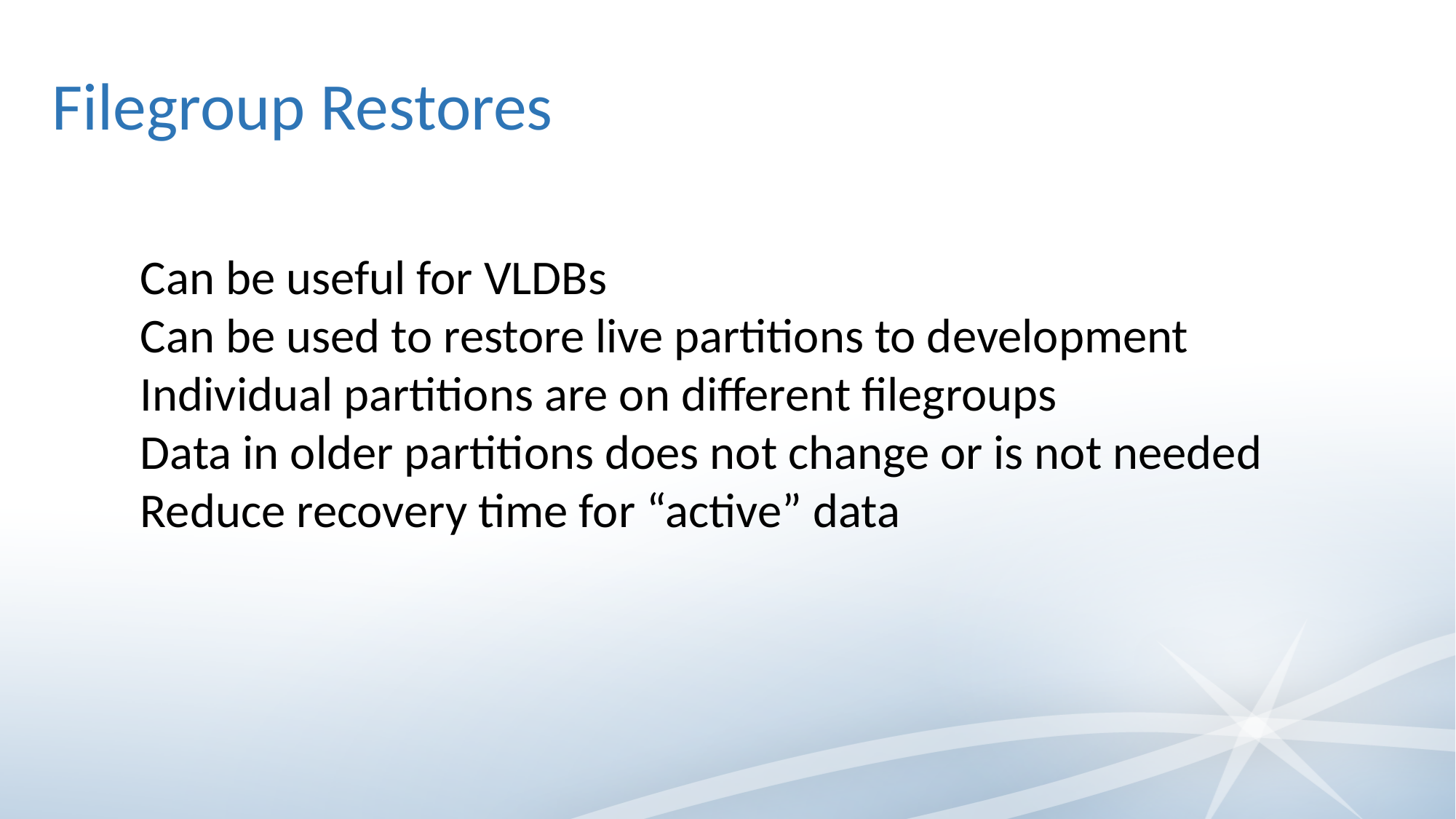

# Filegroup Restores
Can be useful for VLDBs
Can be used to restore live partitions to development
Individual partitions are on different filegroups
Data in older partitions does not change or is not needed
Reduce recovery time for “active” data